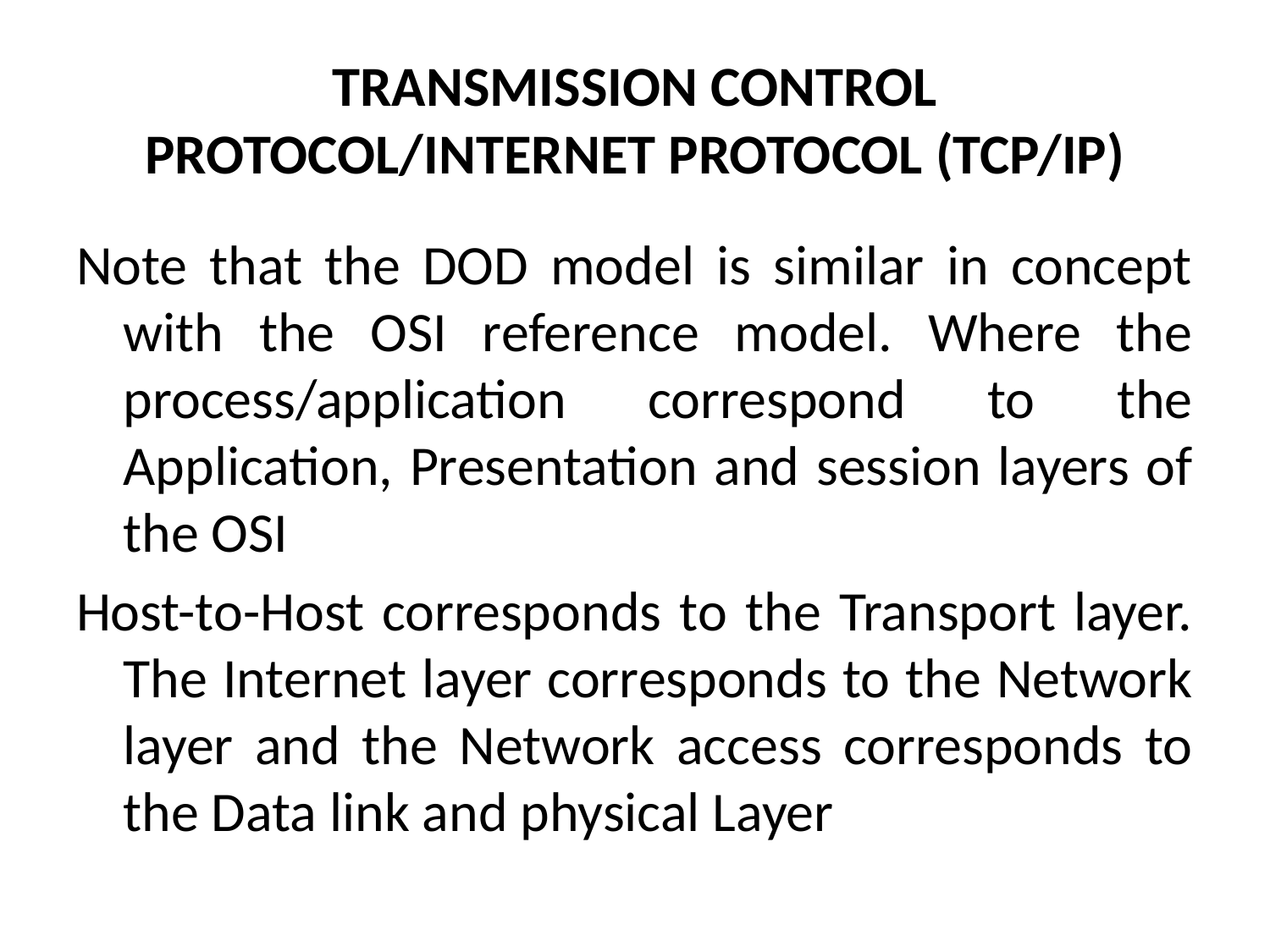

# TRANSMISSION CONTROL PROTOCOL/INTERNET PROTOCOL (TCP/IP)
Note that the DOD model is similar in concept with the OSI reference model. Where the process/application correspond to the Application, Presentation and session layers of the OSI
Host-to-Host corresponds to the Transport layer. The Internet layer corresponds to the Network layer and the Network access corresponds to the Data link and physical Layer